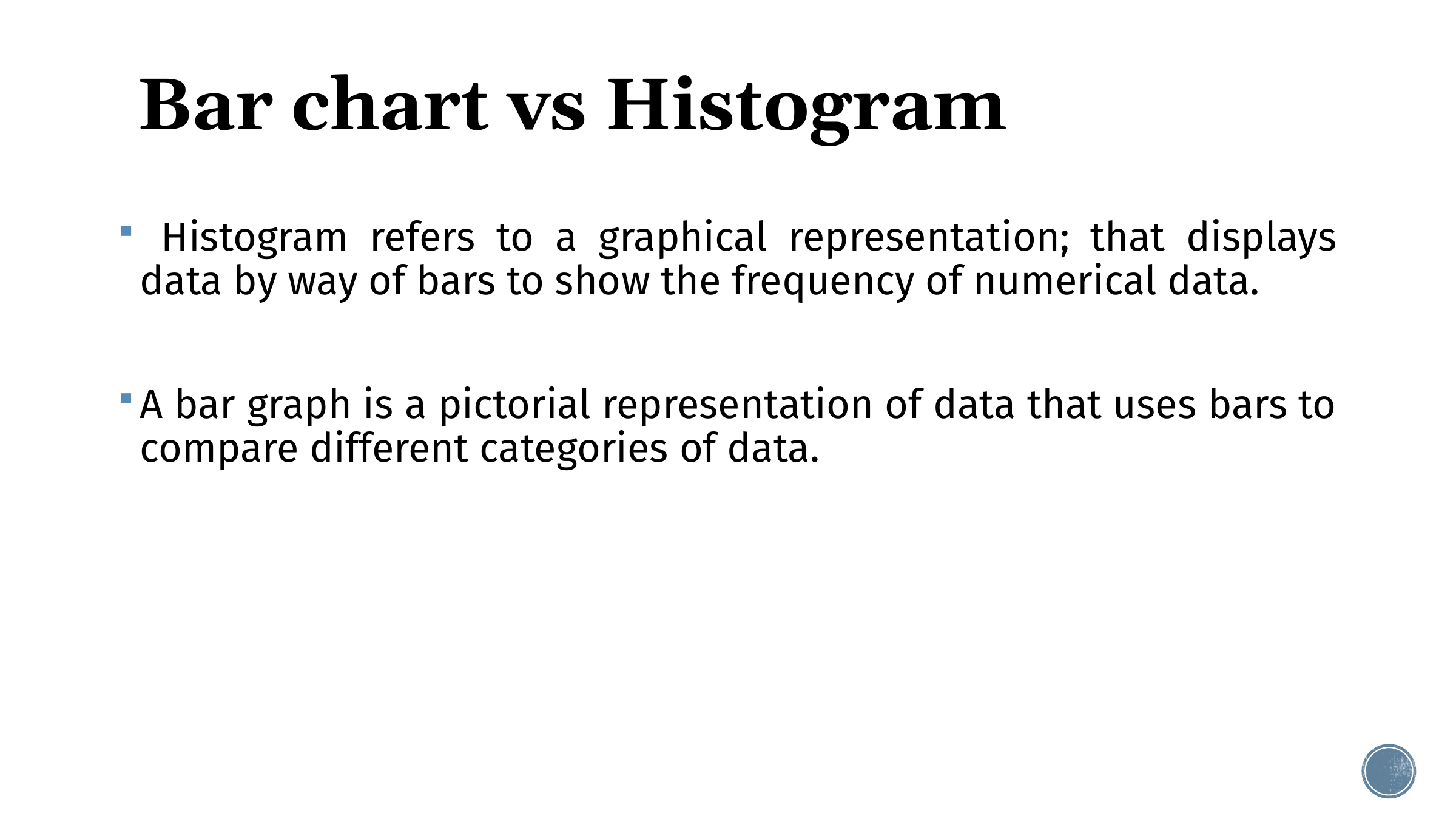

# Bar chart vs Histogram
 Histogram refers to a graphical representation; that displays data by way of bars to show the frequency of numerical data.

A bar graph is a pictorial representation of data that uses bars to compare different categories of data.